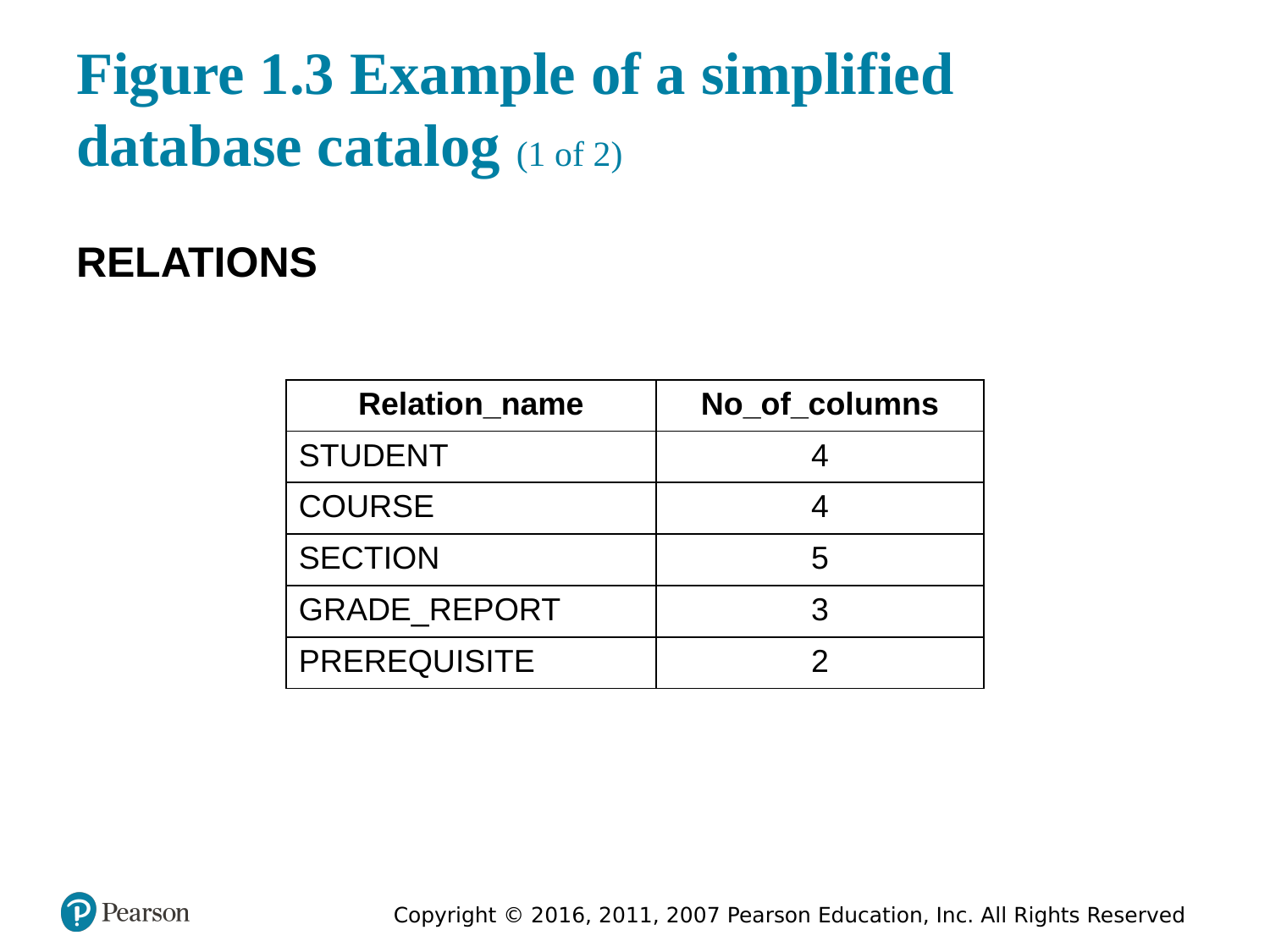

# Figure 1.3 Example of a simplified database catalog (1 of 2)
RELATIONS
| Relation\_name | No\_of\_columns |
| --- | --- |
| STUDENT | 4 |
| COURSE | 4 |
| SECTION | 5 |
| GRADE\_REPORT | 3 |
| PREREQUISITE | 2 |